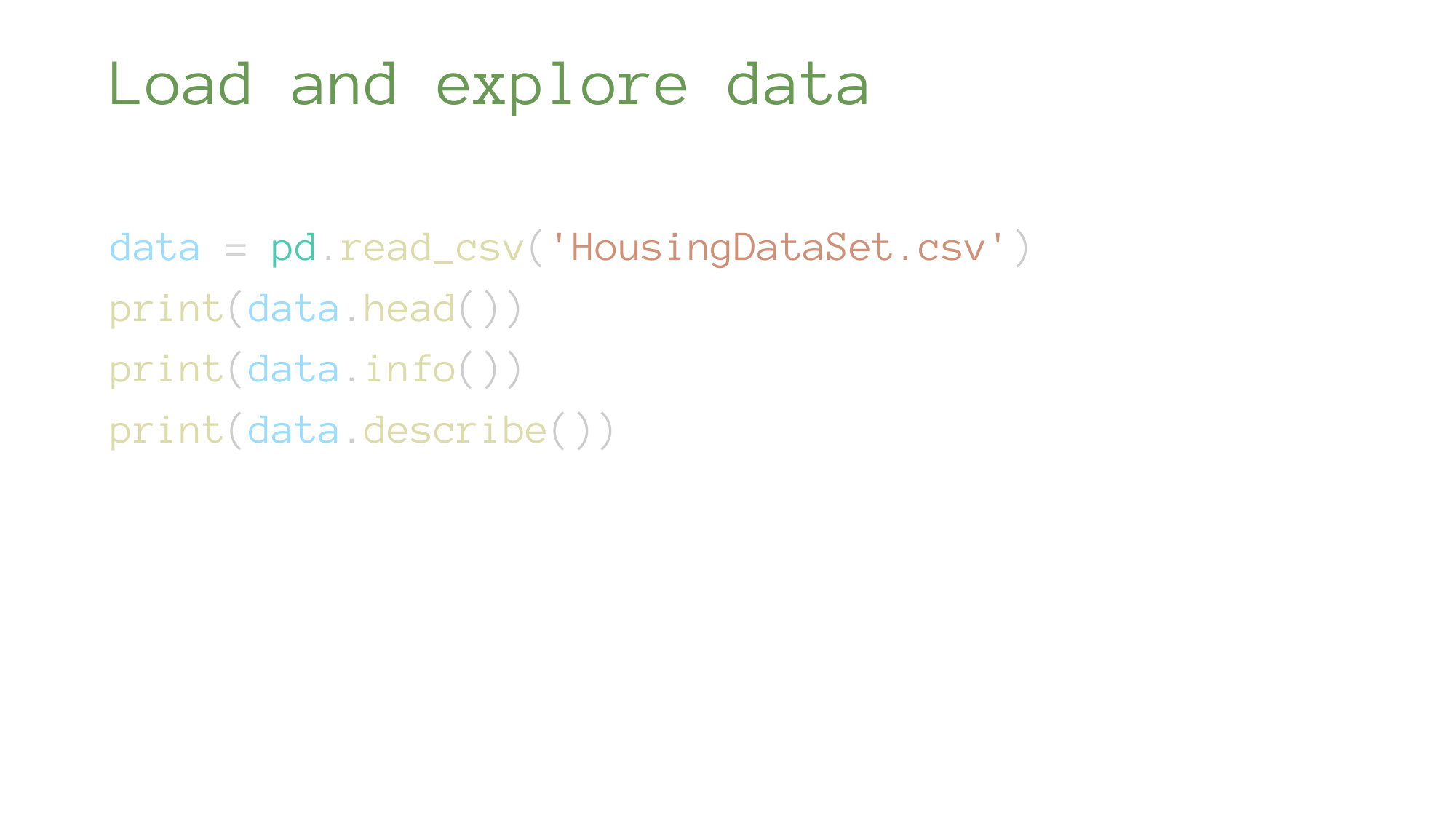

# Load and explore data
data = pd.read_csv('HousingDataSet.csv')
print(data.head())
print(data.info())
print(data.describe())